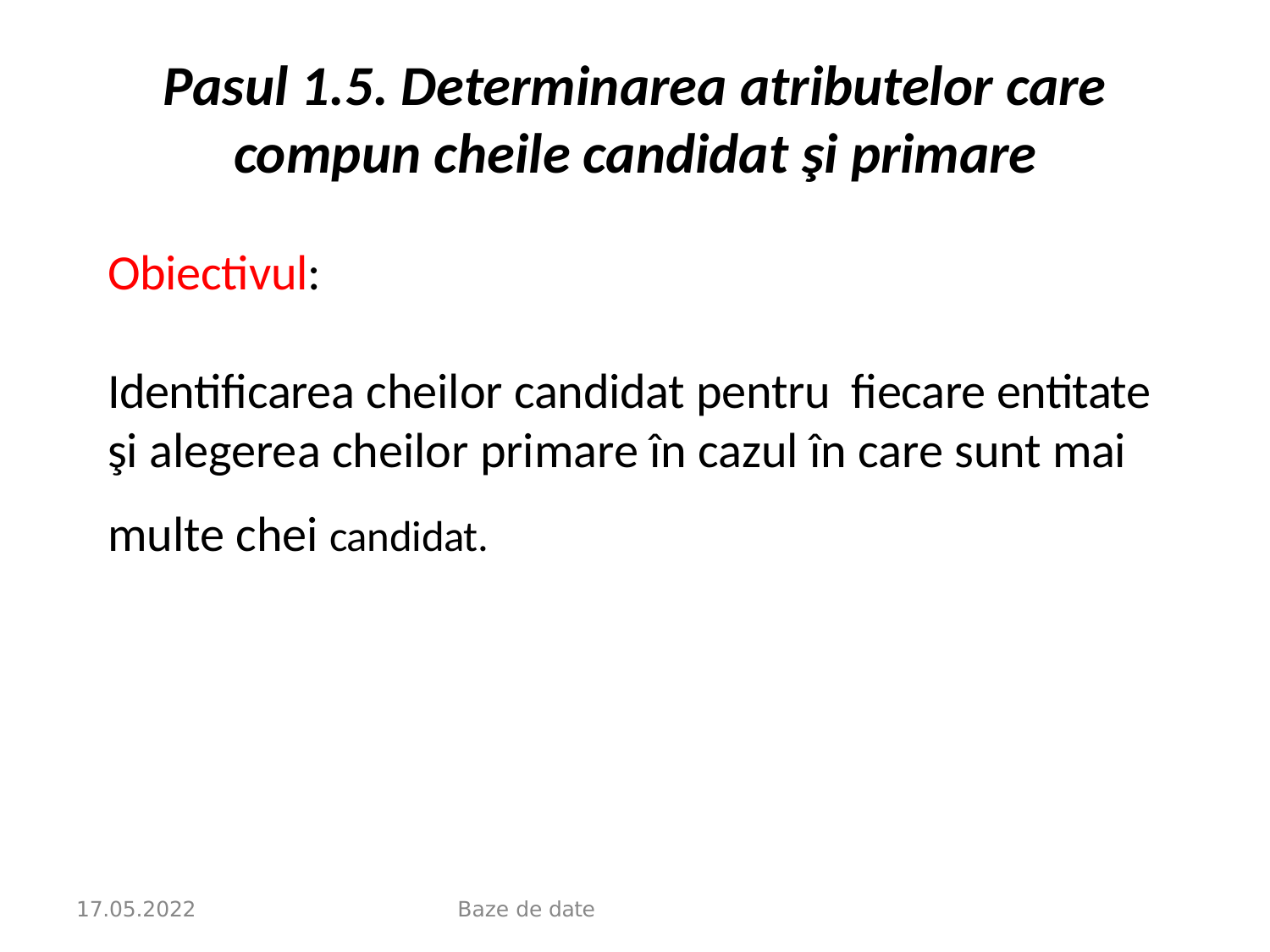

# Pasul 1.5. Determinarea atributelor care compun cheile candidat şi primare
Obiectivul:
Identificarea cheilor candidat pentru	fiecare entitate şi alegerea cheilor primare în cazul în care sunt mai multe chei candidat.
17.05.2022
Baze de date